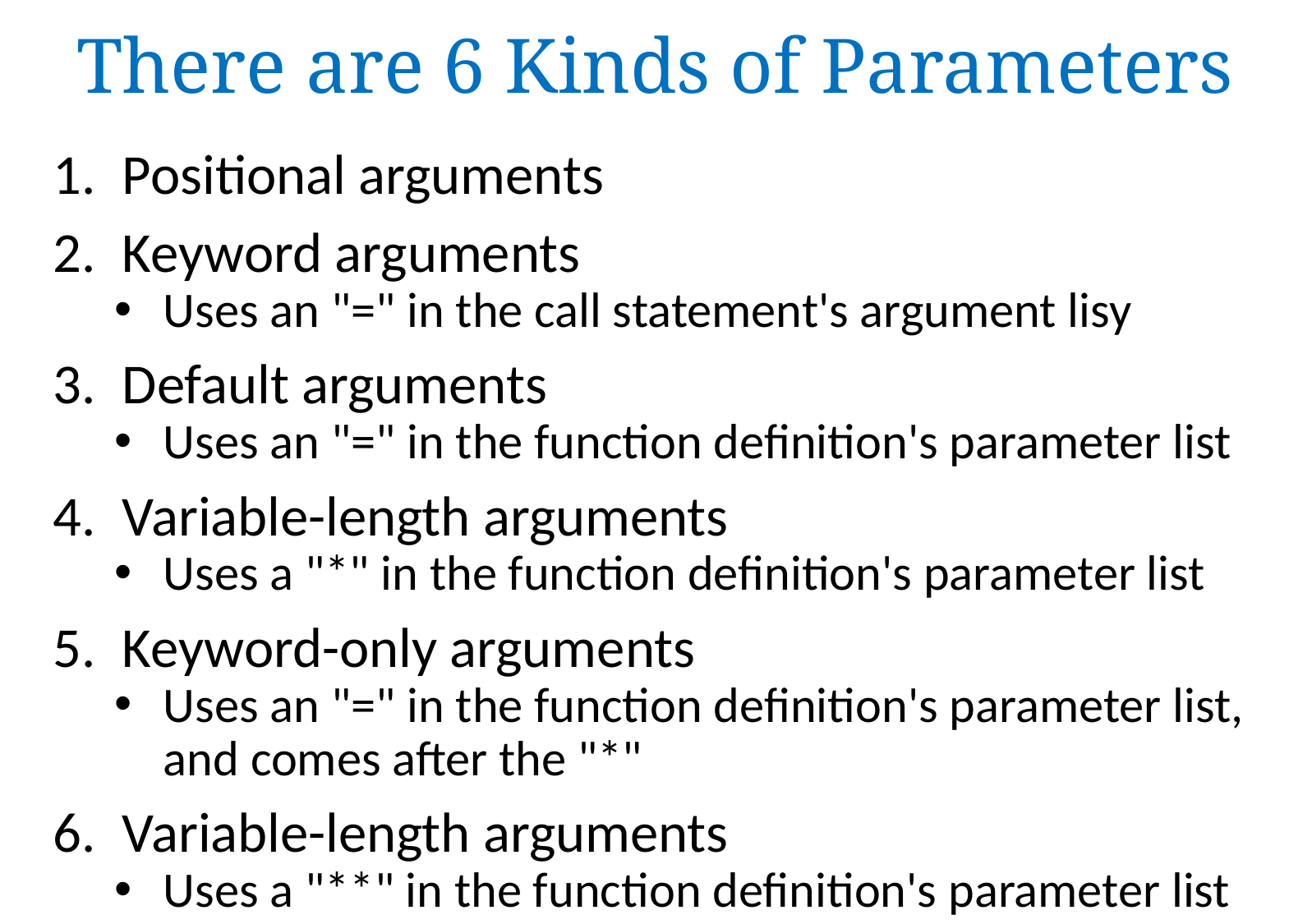

There are 6 Kinds of Parameters
Positional arguments
Keyword arguments
Uses an "=" in the call statement's argument lisy
Default arguments
Uses an "=" in the function definition's parameter list
Variable-length arguments
Uses a "*" in the function definition's parameter list
Keyword-only arguments
Uses an "=" in the function definition's parameter list, and comes after the "*"
Variable-length arguments
Uses a "**" in the function definition's parameter list